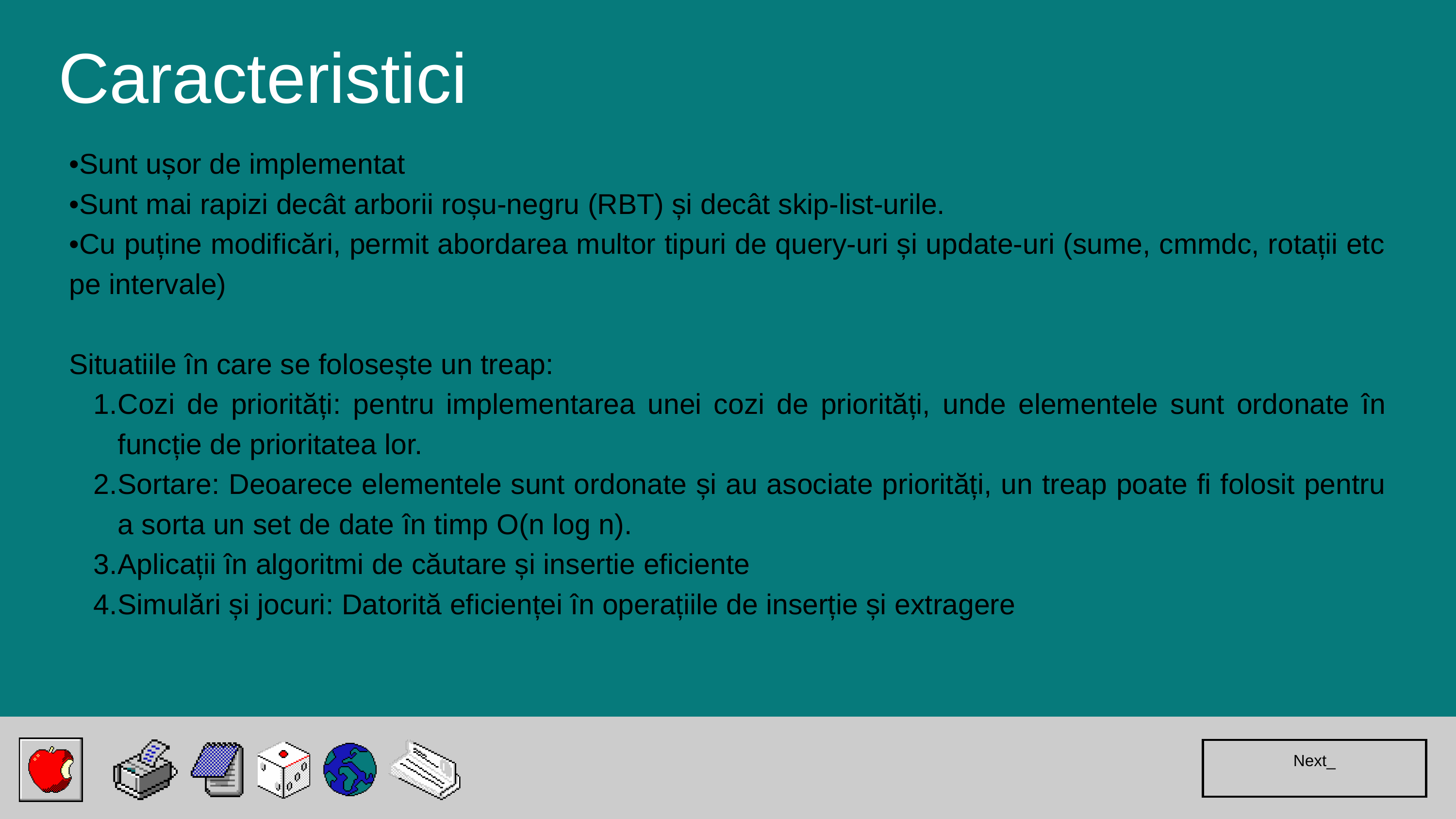

Caracteristici
•Sunt ușor de implementat
•Sunt mai rapizi decât arborii roșu-negru (RBT) și decât skip-list-urile.
•Cu puține modificări, permit abordarea multor tipuri de query-uri și update-uri (sume, cmmdc, rotații etc pe intervale)

Situatiile în care se folosește un treap:
Cozi de priorități: pentru implementarea unei cozi de priorități, unde elementele sunt ordonate în funcție de prioritatea lor.
Sortare: Deoarece elementele sunt ordonate și au asociate priorități, un treap poate fi folosit pentru a sorta un set de date în timp O(n log n).
Aplicații în algoritmi de căutare și insertie eficiente
Simulări și jocuri: Datorită eficienței în operațiile de inserție și extragere

Next_